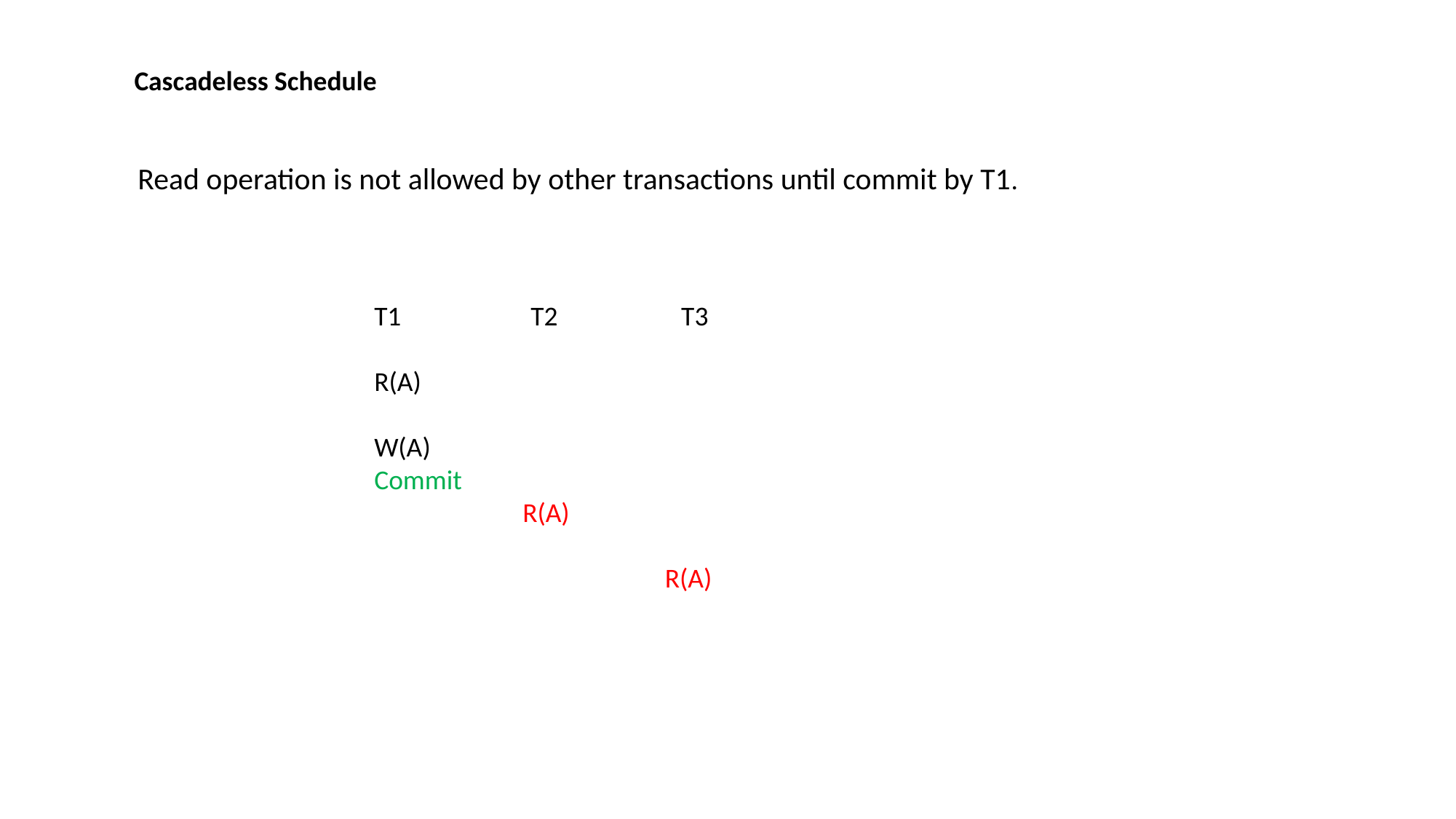

Cascadeless Schedule
Read operation is not allowed by other transactions until commit by T1.
T1                     T2                    T3

R(A)

W(A)
Commit
                        R(A)

                                               R(A)